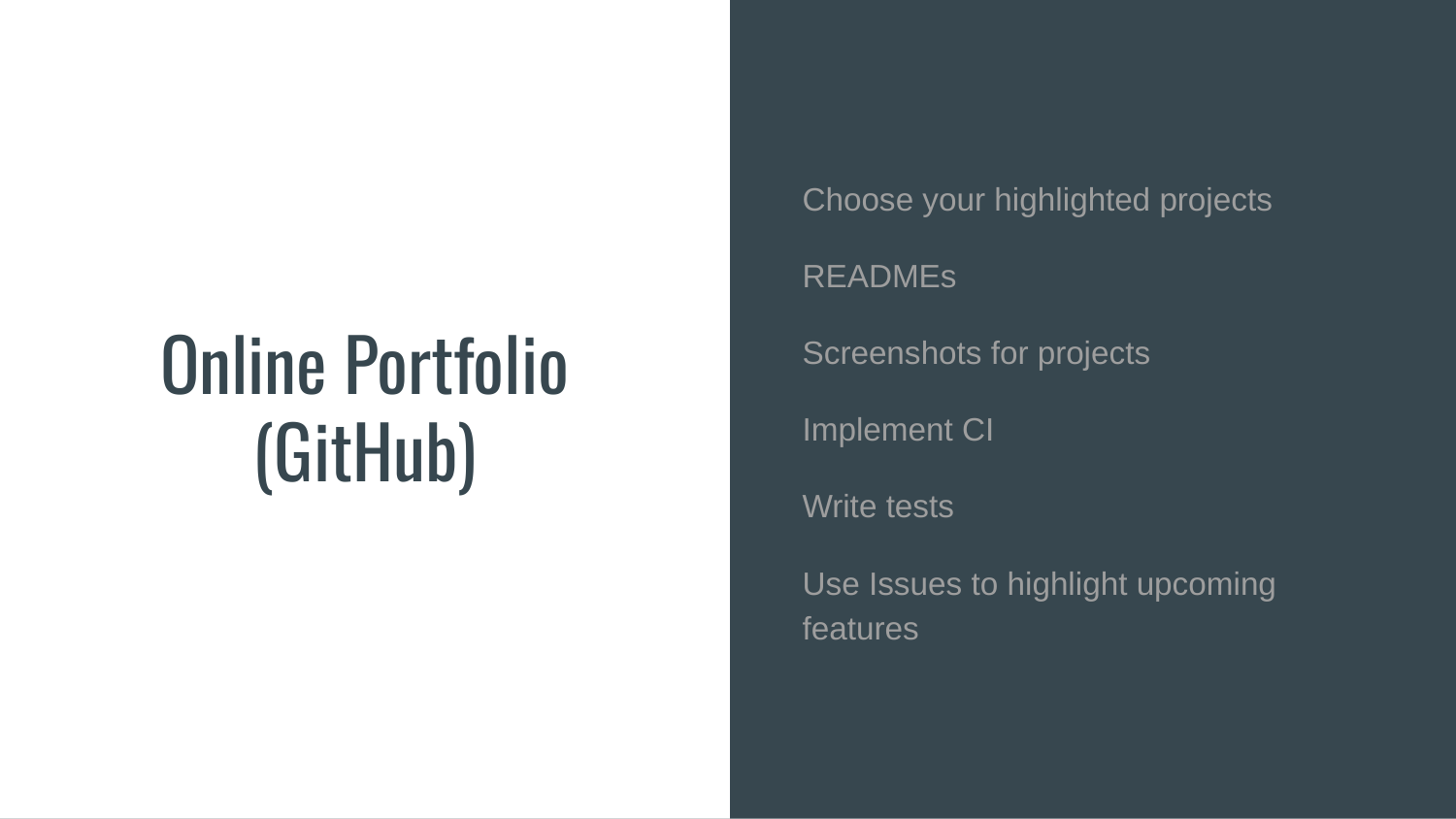

# Online Portfolio (GitHub)
Choose your highlighted projects
READMEs
Screenshots for projects
Implement CI
Write tests
Use Issues to highlight upcoming features